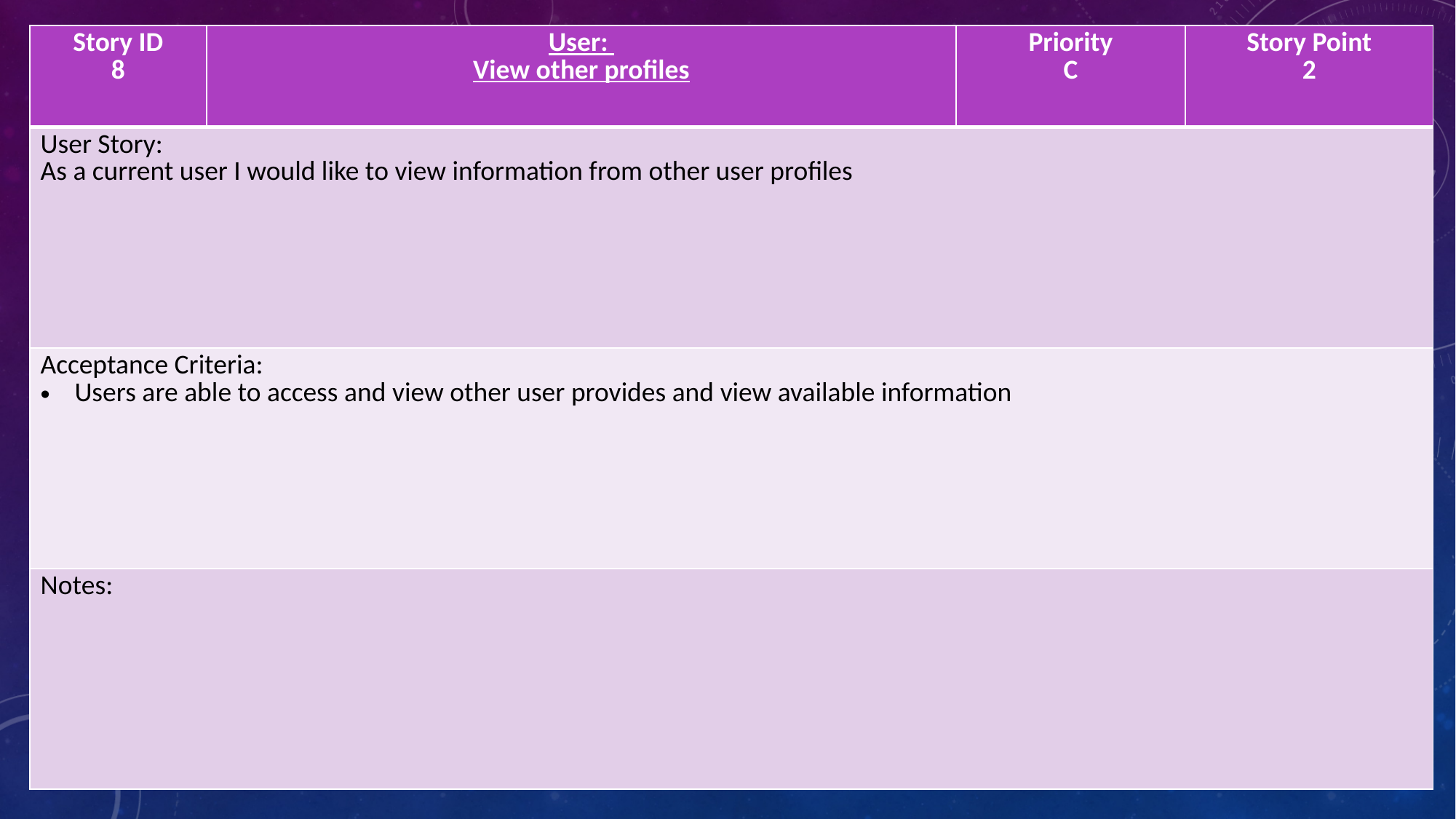

| Story ID 8 | User: View other profiles | Priority C | Story Point 2 |
| --- | --- | --- | --- |
| User Story: As a current user I would like to view information from other user profiles |  |  |  |
| Acceptance Criteria: Users are able to access and view other user provides and view available information |  |  |  |
| Notes: |  |  |  |